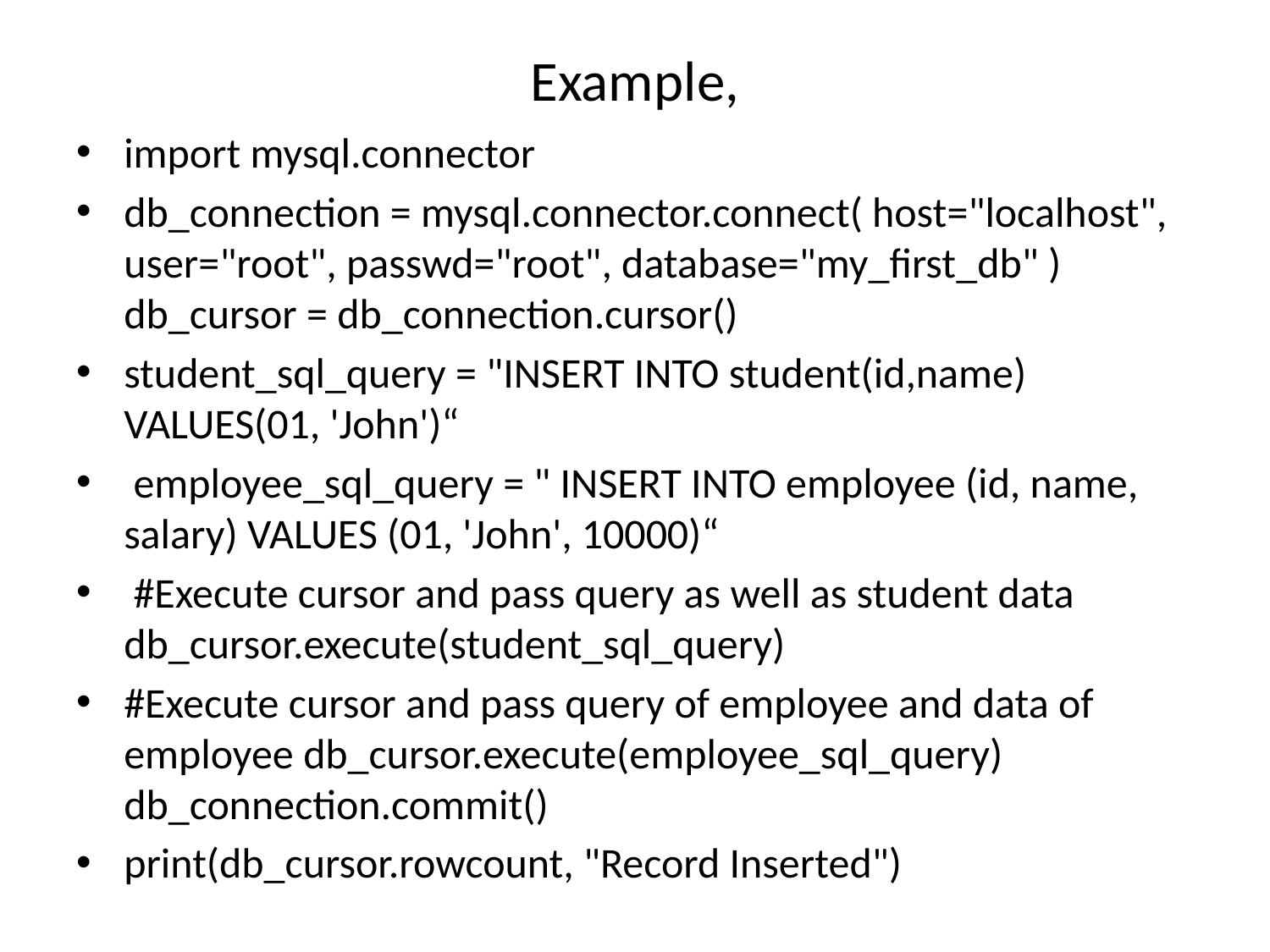

# Example,
import mysql.connector
db_connection = mysql.connector.connect( host="localhost", user="root", passwd="root", database="my_first_db" ) db_cursor = db_connection.cursor()
student_sql_query = "INSERT INTO student(id,name) VALUES(01, 'John')“
 employee_sql_query = " INSERT INTO employee (id, name, salary) VALUES (01, 'John', 10000)“
 #Execute cursor and pass query as well as student data db_cursor.execute(student_sql_query)
#Execute cursor and pass query of employee and data of employee db_cursor.execute(employee_sql_query) db_connection.commit()
print(db_cursor.rowcount, "Record Inserted")